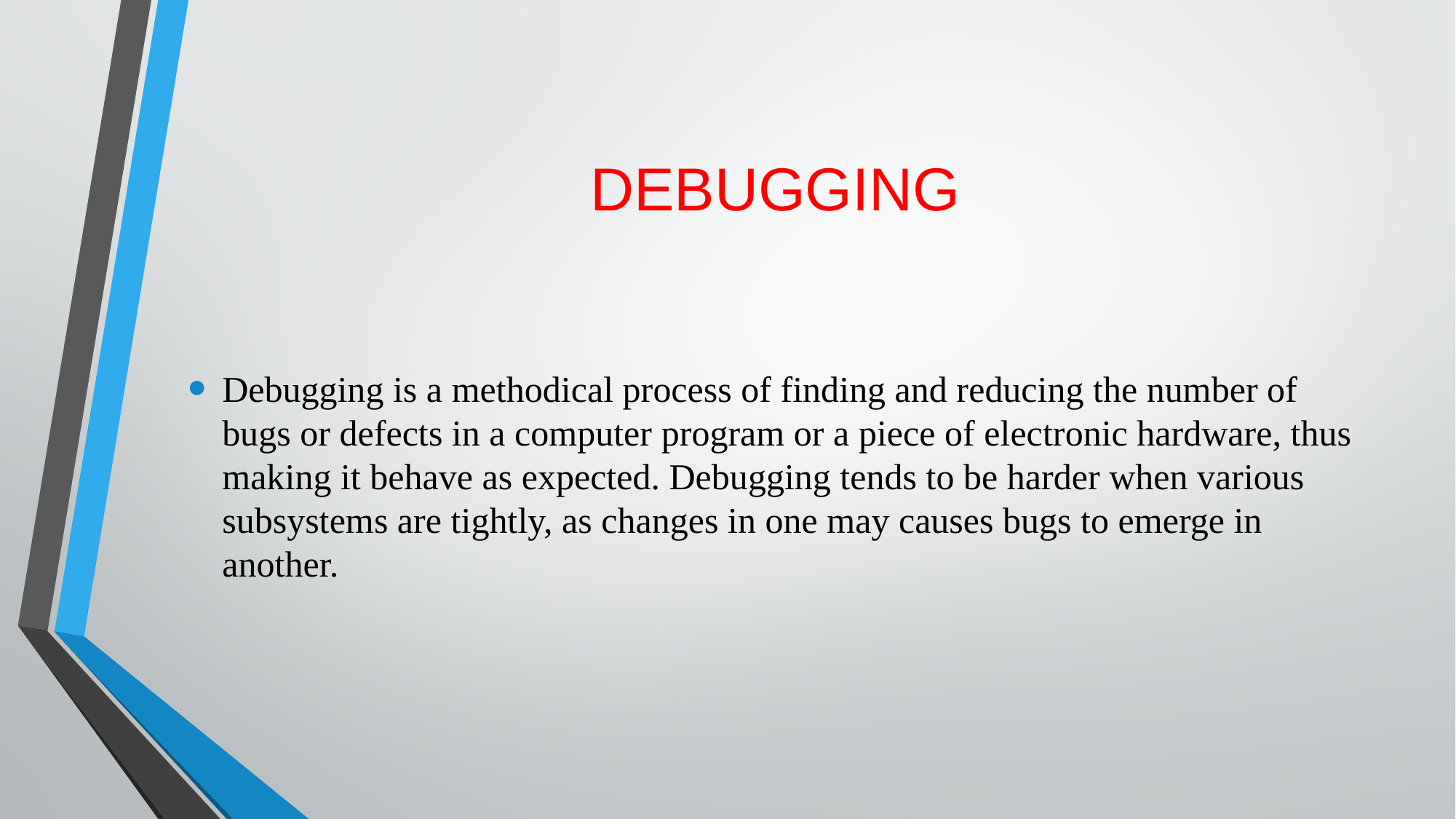

# DEBUGGING
Debugging is a methodical process of finding and reducing the number of bugs or defects in a computer program or a piece of electronic hardware, thus making it behave as expected. Debugging tends to be harder when various subsystems are tightly, as changes in one may causes bugs to emerge in another.